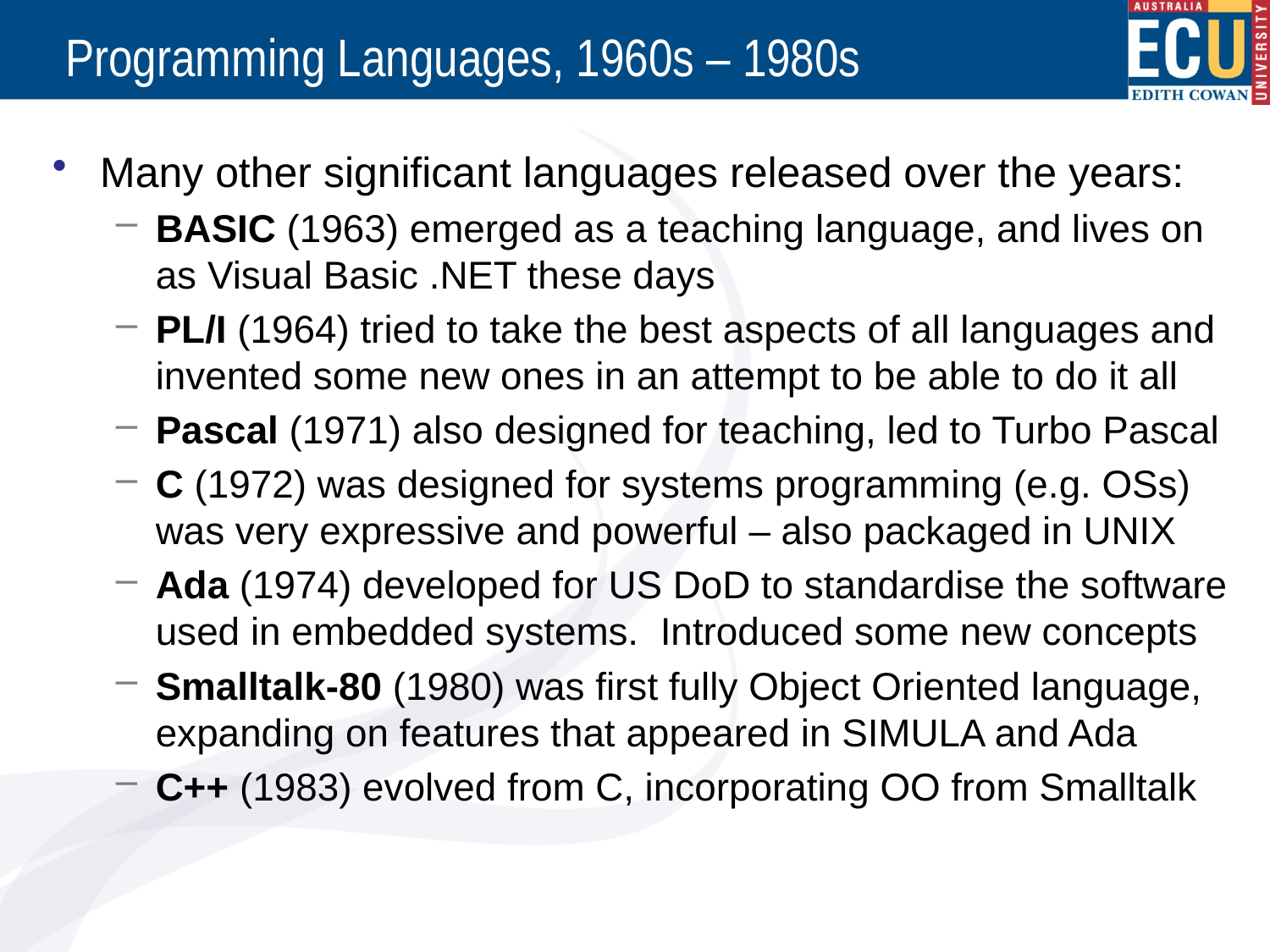

# Programming Languages, 1960s – 1980s
Many other significant languages released over the years:
BASIC (1963) emerged as a teaching language, and lives on as Visual Basic .NET these days
PL/I (1964) tried to take the best aspects of all languages and invented some new ones in an attempt to be able to do it all
Pascal (1971) also designed for teaching, led to Turbo Pascal
C (1972) was designed for systems programming (e.g. OSs) was very expressive and powerful – also packaged in UNIX
Ada (1974) developed for US DoD to standardise the software used in embedded systems.  Introduced some new concepts
Smalltalk-80 (1980) was first fully Object Oriented language, expanding on features that appeared in SIMULA and Ada
C++ (1983) evolved from C, incorporating OO from Smalltalk